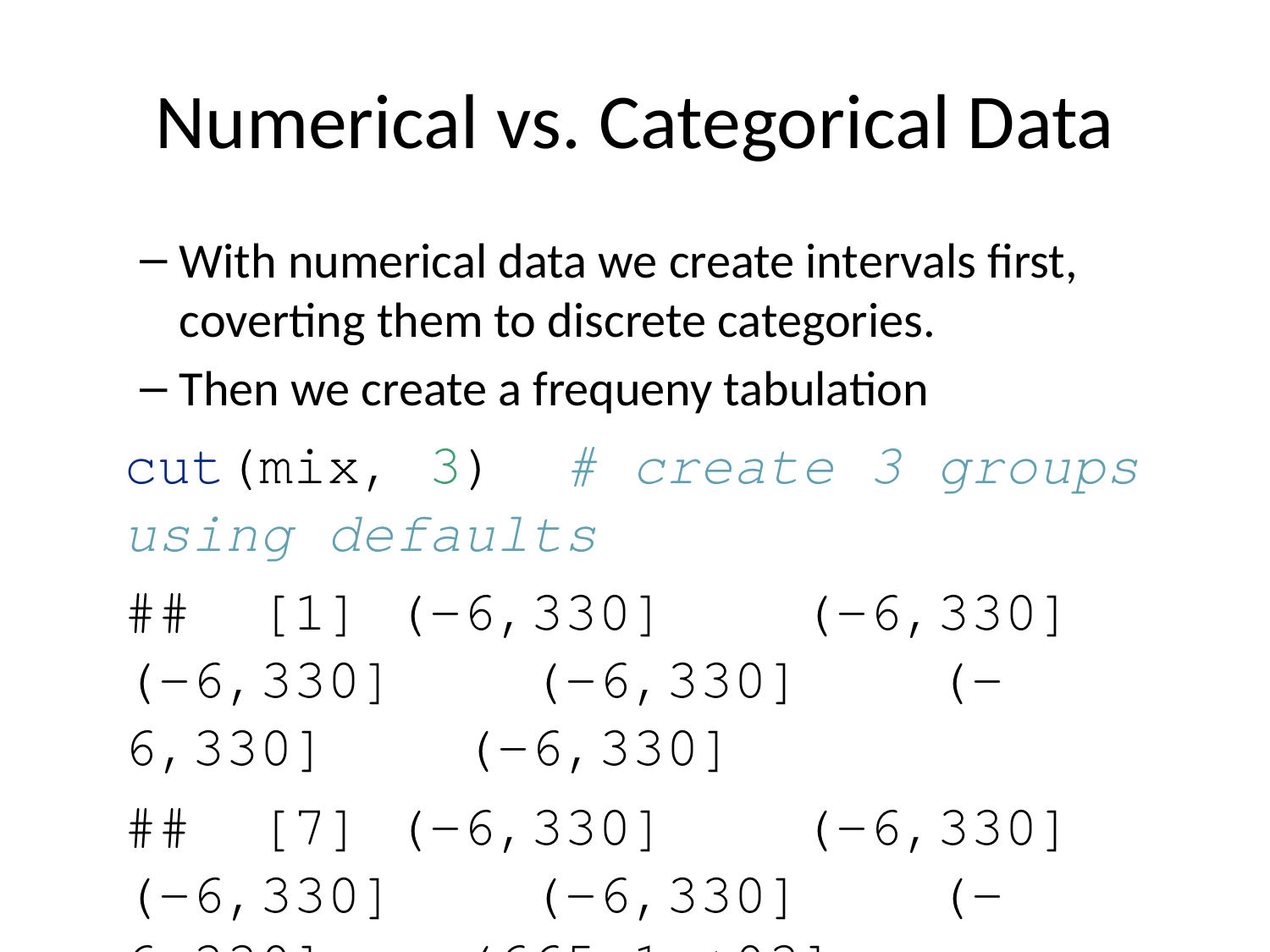

# Numerical vs. Categorical Data
With numerical data we create intervals first, coverting them to discrete categories.
Then we create a frequeny tabulation
cut(mix, 3)  # create 3 groups using defaults
##  [1] (-6,330]    (-6,330]    (-6,330]    (-6,330]    (-6,330]    (-6,330]
##  [7] (-6,330]    (-6,330]    (-6,330]    (-6,330]    (-6,330]    (665,1e+03]
## Levels: (-6,330] (330,665] (665,1e+03]